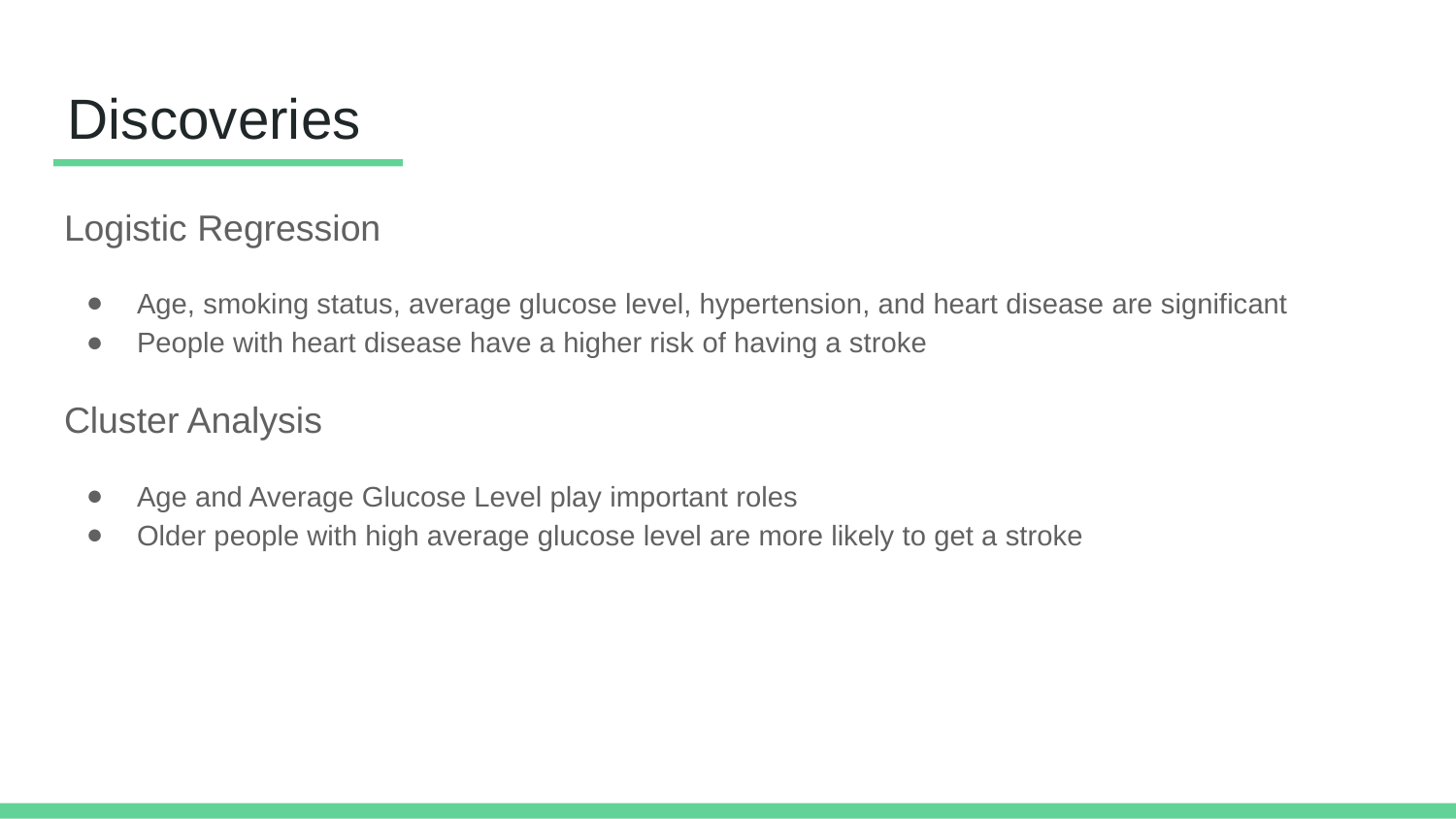

# Discoveries

Logistic Regression
Age, smoking status, average glucose level, hypertension, and heart disease are significant
People with heart disease have a higher risk of having a stroke
Cluster Analysis
Age and Average Glucose Level play important roles
Older people with high average glucose level are more likely to get a stroke